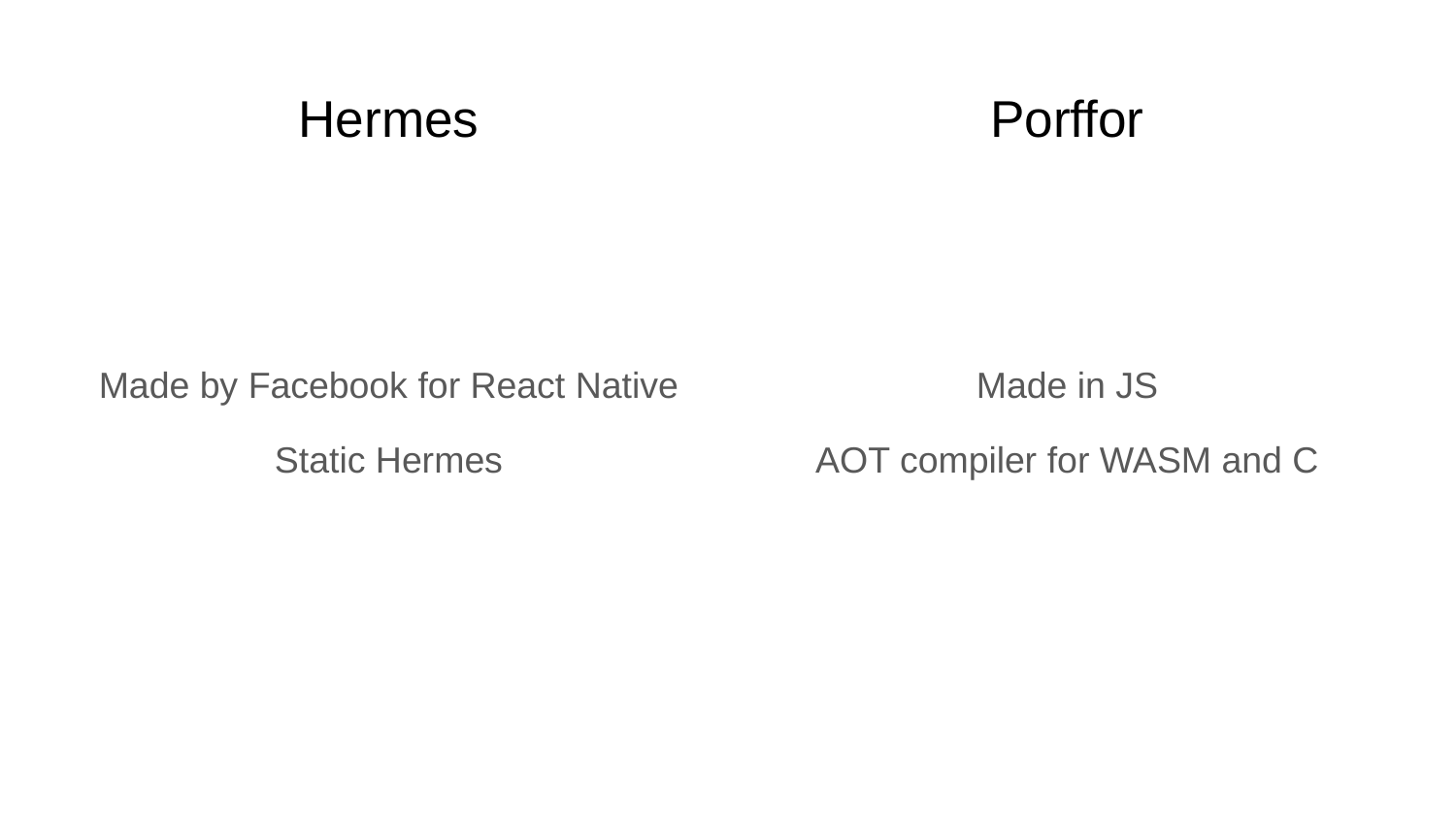

# Hermes
Porffor
Made by Facebook for React Native
Static Hermes

Made in JS
AOT compiler for WASM and C